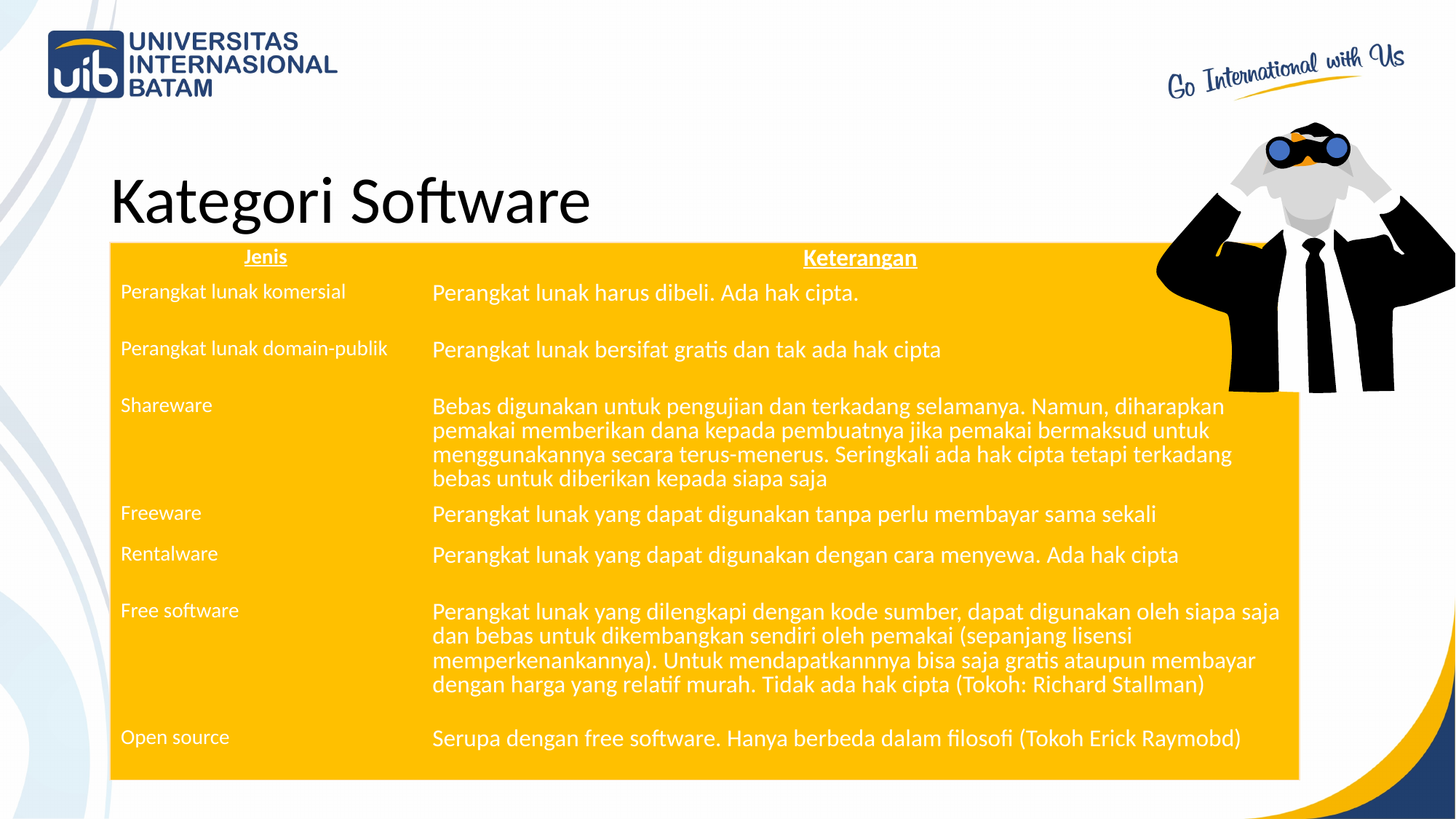

# Kategori Software

| Jenis | Keterangan |
| --- | --- |
| Perangkat lunak komersial | Perangkat lunak harus dibeli. Ada hak cipta. |
| Perangkat lunak domain-publik | Perangkat lunak bersifat gratis dan tak ada hak cipta |
| Shareware | Bebas digunakan untuk pengujian dan terkadang selamanya. Namun, diharapkan pemakai memberikan dana kepada pembuatnya jika pemakai bermaksud untuk menggunakannya secara terus-menerus. Seringkali ada hak cipta tetapi terkadang bebas untuk diberikan kepada siapa saja |
| Freeware | Perangkat lunak yang dapat digunakan tanpa perlu membayar sama sekali |
| Rentalware | Perangkat lunak yang dapat digunakan dengan cara menyewa. Ada hak cipta |
| Free software | Perangkat lunak yang dilengkapi dengan kode sumber, dapat digunakan oleh siapa saja dan bebas untuk dikembangkan sendiri oleh pemakai (sepanjang lisensi memperkenankannya). Untuk mendapatkannnya bisa saja gratis ataupun membayar dengan harga yang relatif murah. Tidak ada hak cipta (Tokoh: Richard Stallman) |
| Open source | Serupa dengan free software. Hanya berbeda dalam filosofi (Tokoh Erick Raymobd) |